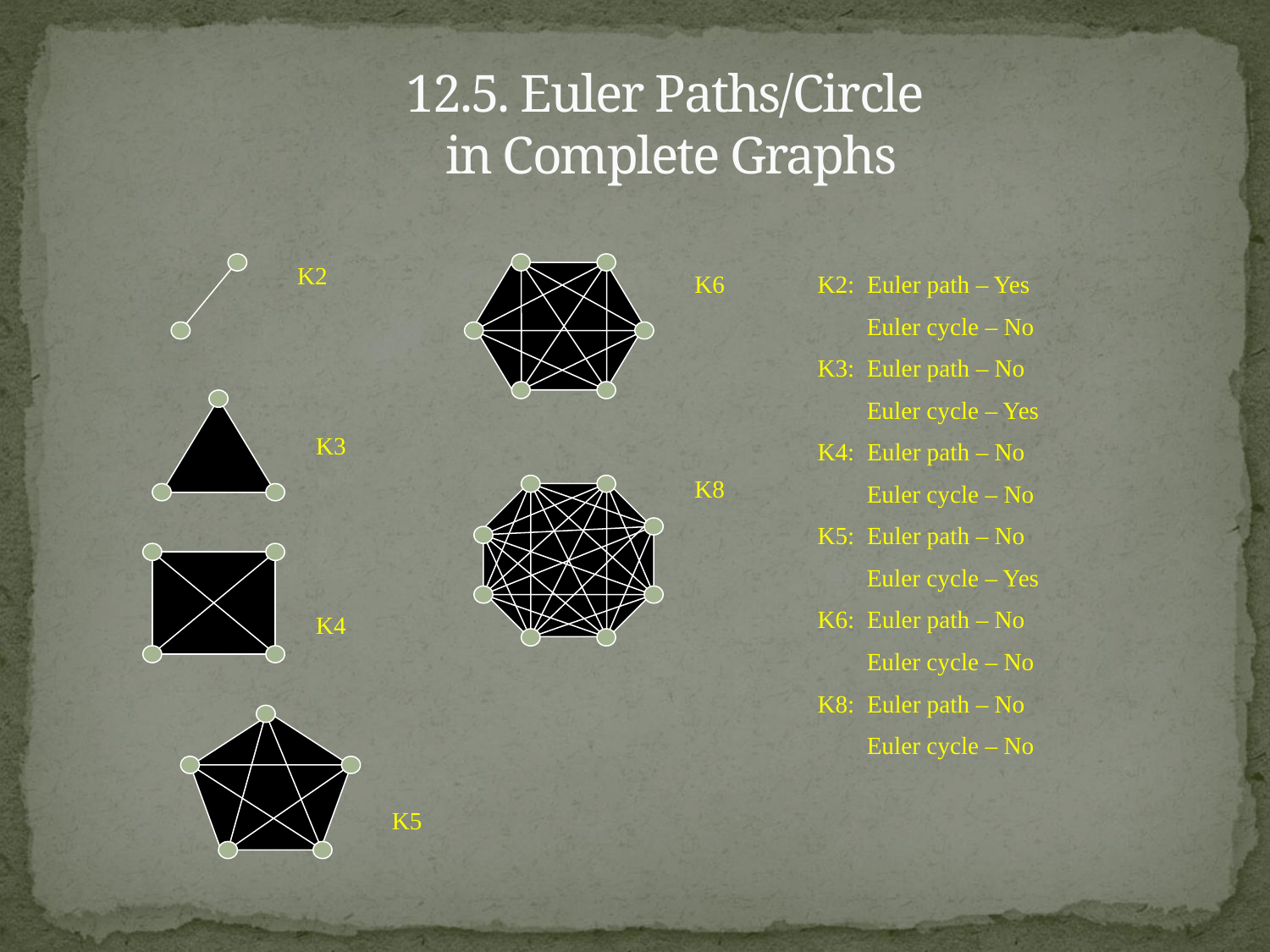

# 12.5. Euler Paths/Circle in Complete Graphs

K2

K6
K2:  Euler path – Yes
        Euler cycle – No
K3:  Euler path – No
        Euler cycle – Yes
K4:  Euler path – No
        Euler cycle – No
K5:  Euler path – No
        Euler cycle – Yes
K6:  Euler path – No
        Euler cycle – No
K8:  Euler path – No
        Euler cycle – No

K3
K8

K4

K5